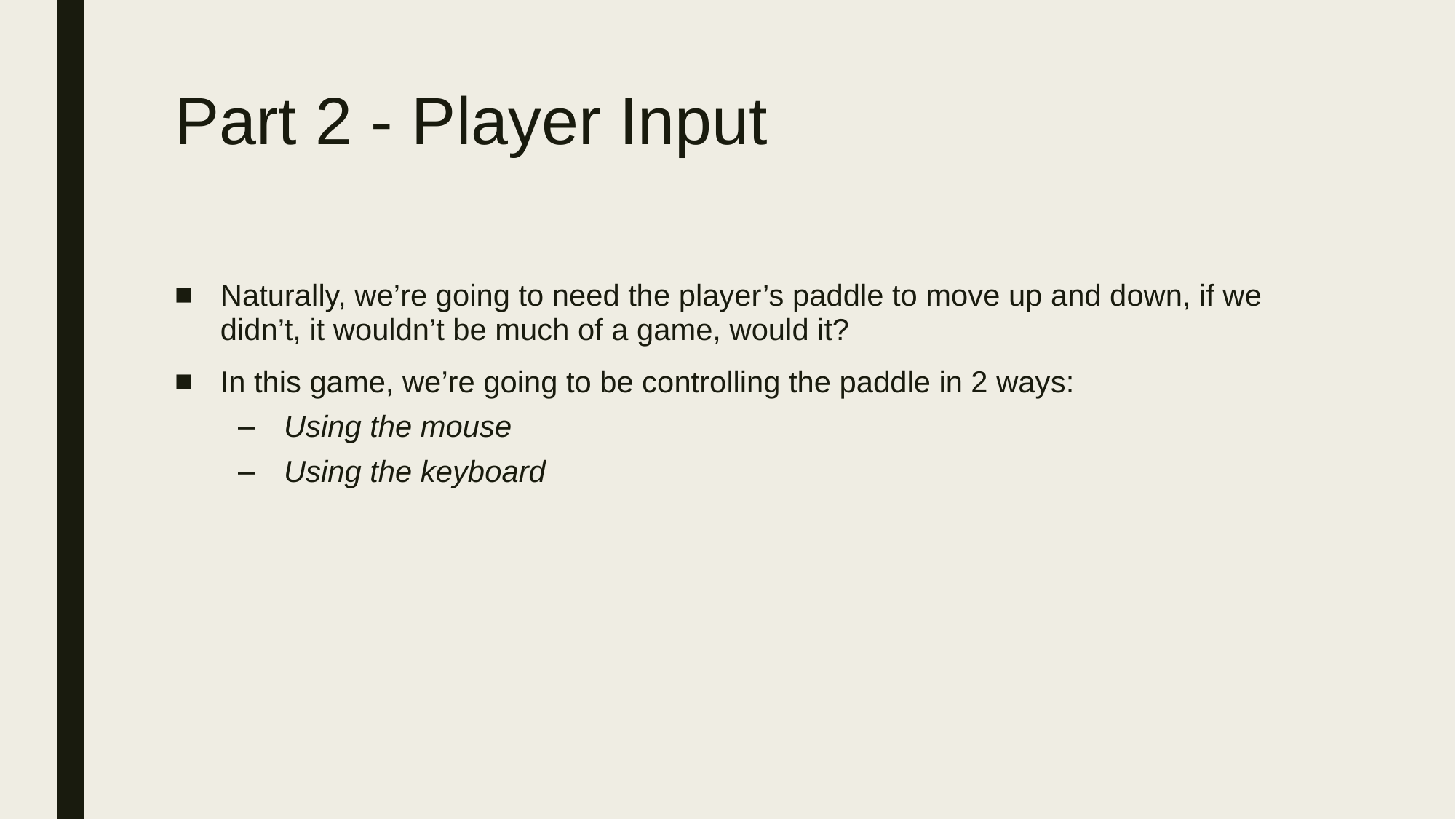

# Part 2 - Player Input
Naturally, we’re going to need the player’s paddle to move up and down, if we didn’t, it wouldn’t be much of a game, would it?
In this game, we’re going to be controlling the paddle in 2 ways:
Using the mouse
Using the keyboard